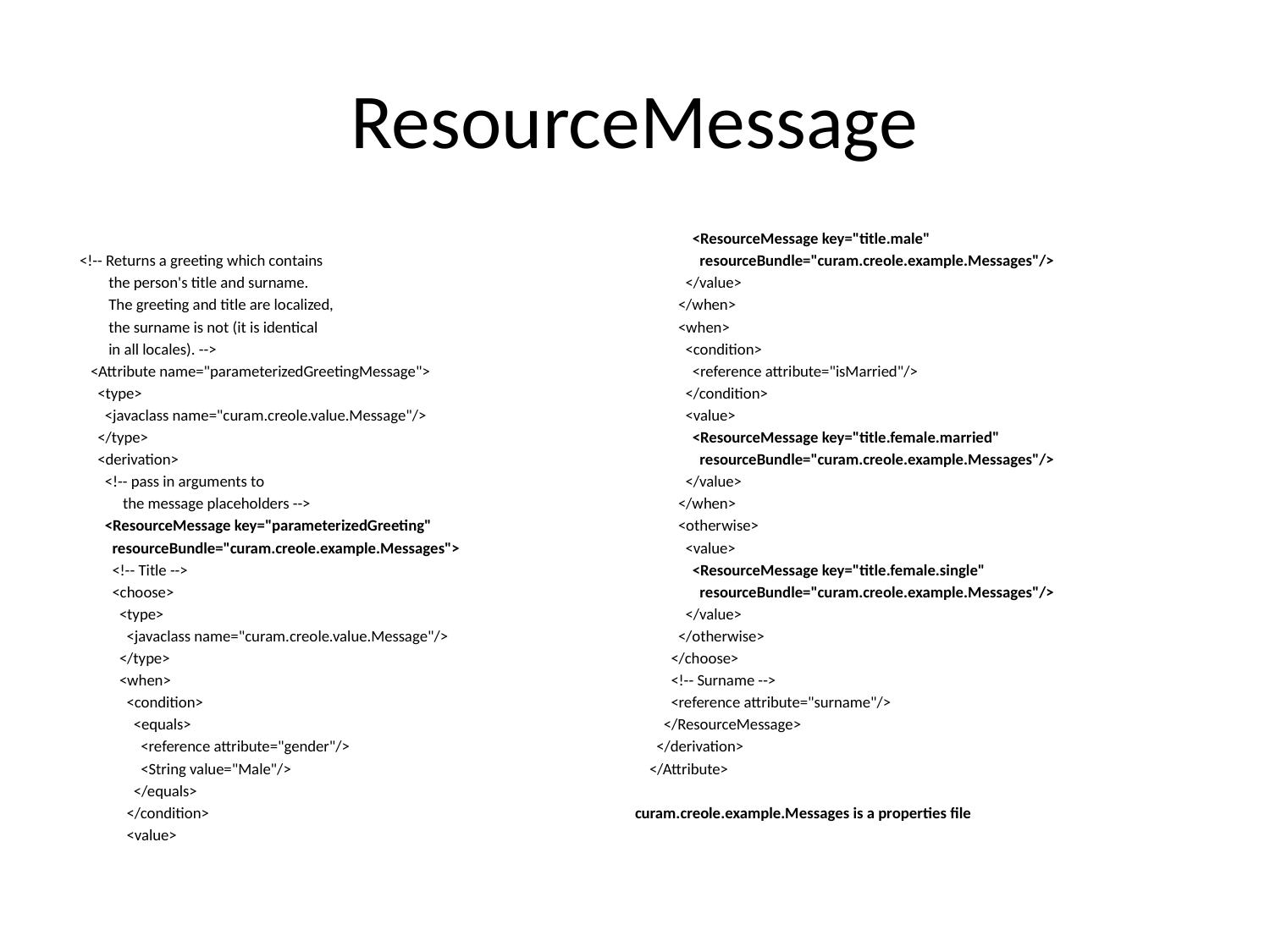

# ResourceMessage

 <!-- Returns a greeting which contains
         the person's title and surname.
         The greeting and title are localized,
         the surname is not (it is identical
         in all locales). -->
    <Attribute name="parameterizedGreetingMessage">
      <type>
        <javaclass name="curam.creole.value.Message"/>
      </type>
      <derivation>
        <!-- pass in arguments to
             the message placeholders -->
        <ResourceMessage key="parameterizedGreeting"
          resourceBundle="curam.creole.example.Messages">
          <!-- Title -->
          <choose>
            <type>
              <javaclass name="curam.creole.value.Message"/>
            </type>
            <when>
              <condition>
                <equals>
                  <reference attribute="gender"/>
                  <String value="Male"/>
                </equals>
              </condition>
              <value>
                <ResourceMessage key="title.male"
                  resourceBundle="curam.creole.example.Messages"/>
              </value>
            </when>
            <when>
              <condition>
                <reference attribute="isMarried"/>
              </condition>
              <value>
                <ResourceMessage key="title.female.married"
                  resourceBundle="curam.creole.example.Messages"/>
              </value>
            </when>
            <otherwise>
              <value>
                <ResourceMessage key="title.female.single"
                  resourceBundle="curam.creole.example.Messages"/>
              </value>
            </otherwise>
          </choose>
          <!-- Surname -->
          <reference attribute="surname"/>
        </ResourceMessage>
      </derivation>
    </Attribute>

curam.creole.example.Messages is a properties file